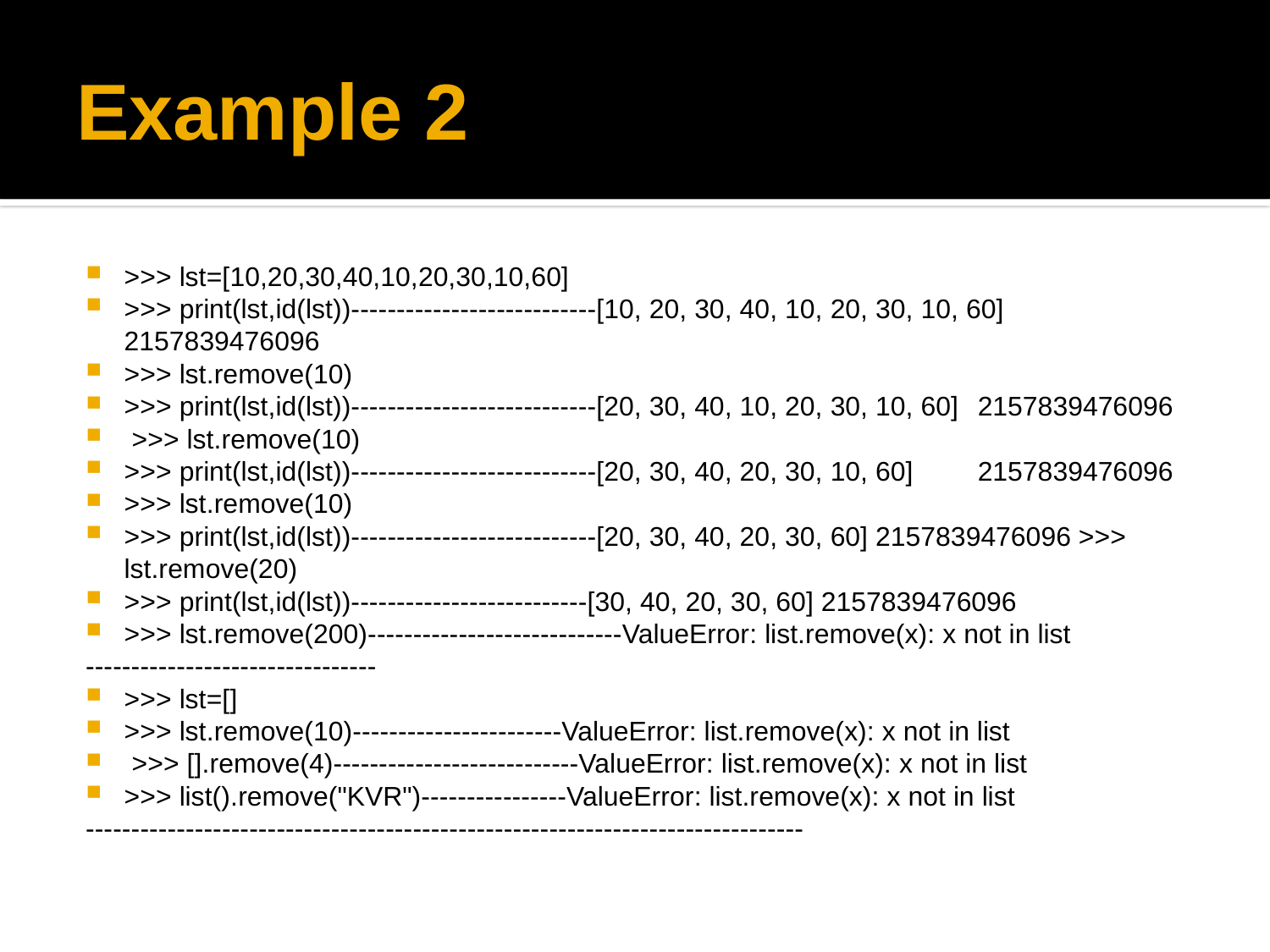

# Example 2
>>> lst=[10,20,30,40,10,20,30,10,60]
>>> print(lst,id(lst))---------------------------[10, 20, 30, 40, 10, 20, 30, 10, 60] 2157839476096
>>> lst.remove(10)
>>> print(lst,id(lst))---------------------------[20, 30, 40, 10, 20, 30, 10, 60] 							2157839476096
 >>> lst.remove(10)
>>> print(lst,id(lst))---------------------------[20, 30, 40, 20, 30, 10, 60] 							2157839476096
>>> lst.remove(10)
>>> print(lst,id(lst))---------------------------[20, 30, 40, 20, 30, 60] 2157839476096 >>> lst.remove(20)
>>> print(lst,id(lst))--------------------------[30, 40, 20, 30, 60] 2157839476096
>>> lst.remove(200)----------------------------ValueError: list.remove(x): x not in list
--------------------------------
>>> lst=[]
>>> lst.remove(10)-----------------------ValueError: list.remove(x): x not in list
 >>> [].remove(4)---------------------------ValueError: list.remove(x): x not in list
>>> list().remove("KVR")----------------ValueError: list.remove(x): x not in list
-------------------------------------------------------------------------------